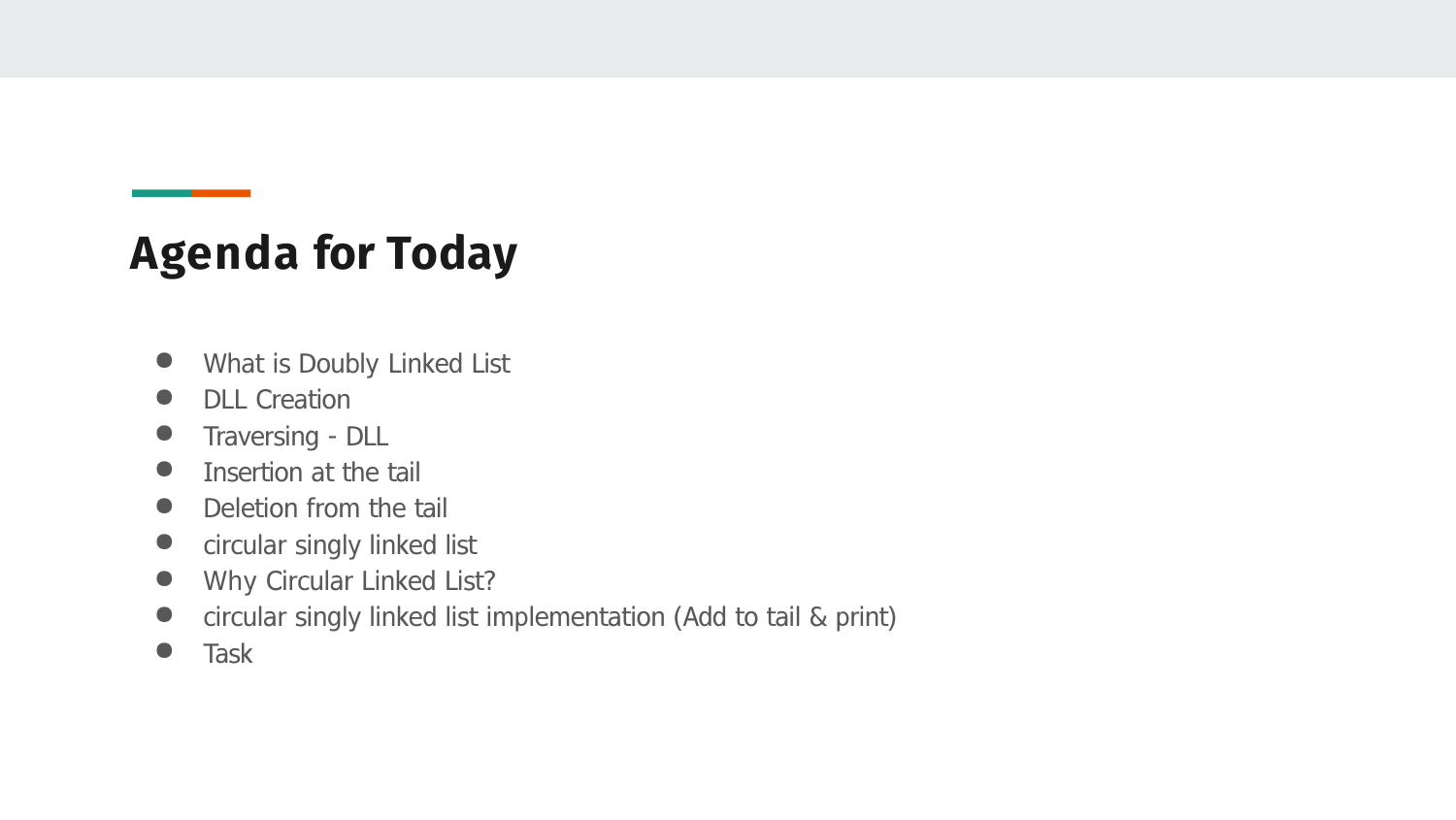

# Agenda for Today
What is Doubly Linked List
DLL Creation
Traversing - DLL
Insertion at the tail
Deletion from the tail
circular singly linked list
Why Circular Linked List?
circular singly linked list implementation (Add to tail & print)
Task